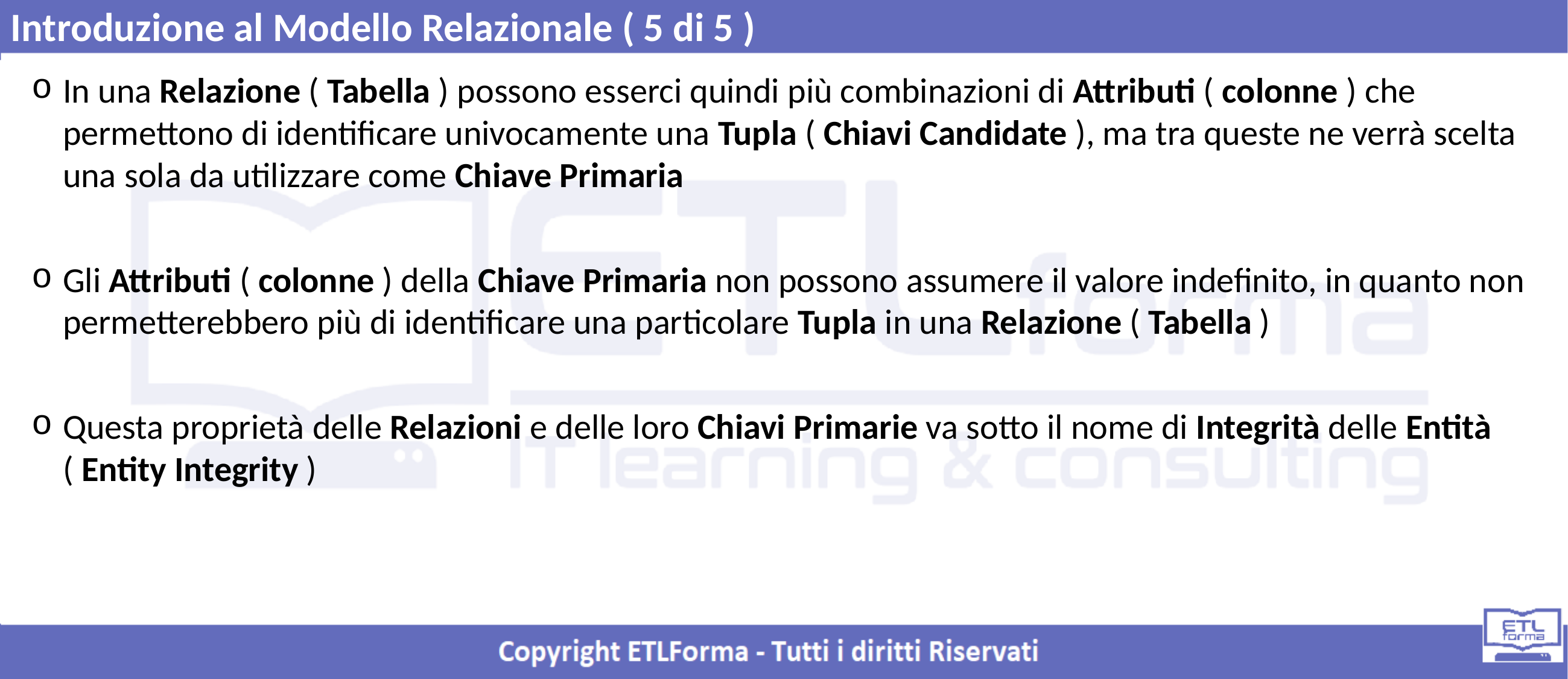

Introduzione al Modello Relazionale ( 5 di 5 )

In una Relazione ( Tabella ) possono esserci quindi più combinazioni di Attributi ( colonne ) che permettono di identificare univocamente una Tupla ( Chiavi Candidate ), ma tra queste ne verrà scelta una sola da utilizzare come Chiave Primaria

Gli Attributi ( colonne ) della Chiave Primaria non possono assumere il valore indefinito, in quanto non permetterebbero più di identificare una particolare Tupla in una Relazione ( Tabella )

Questa proprietà delle Relazioni e delle loro Chiavi Primarie va sotto il nome di Integrità delle Entità    ( Entity Integrity )